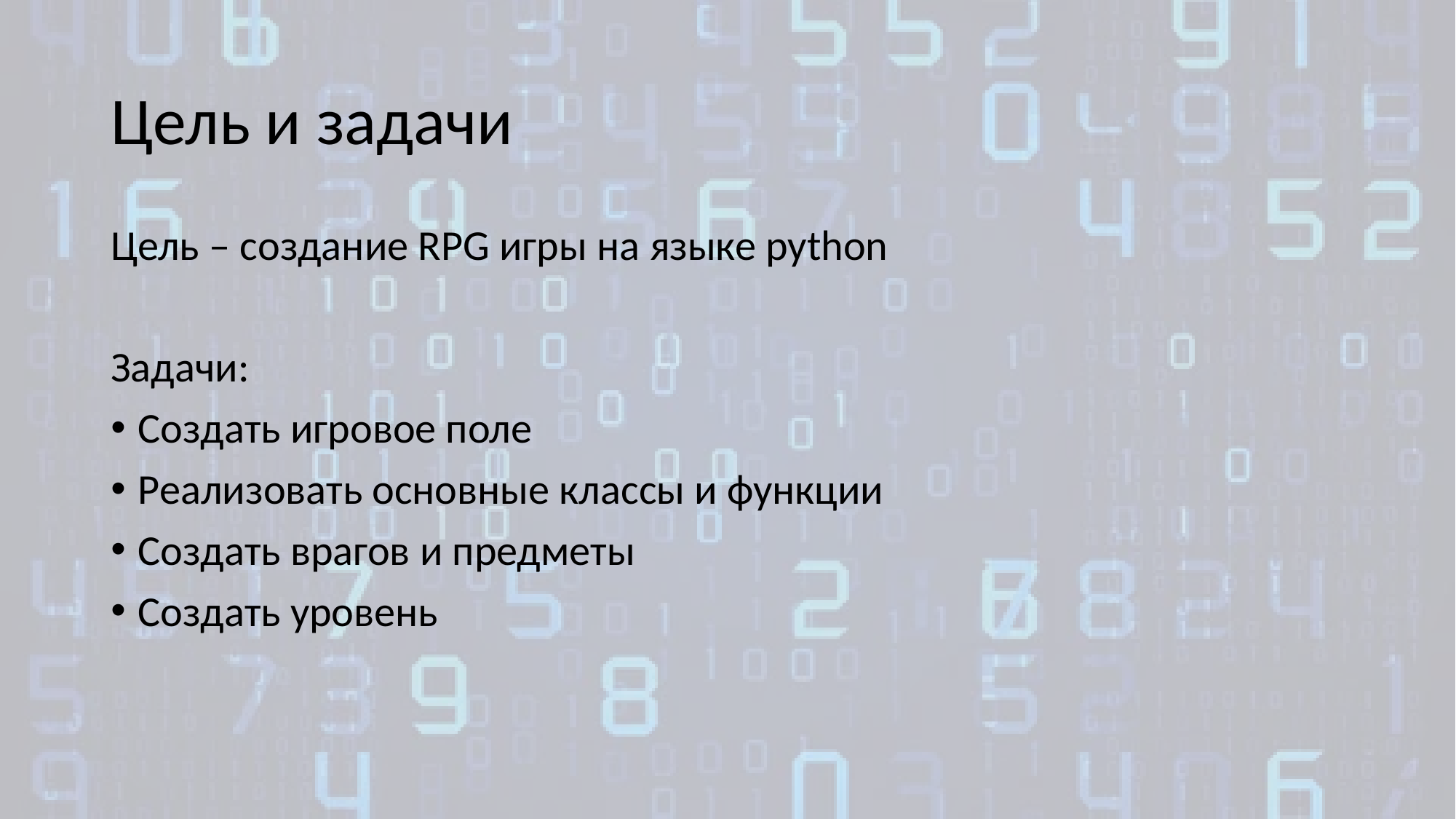

# Цель и задачи
Цель – создание RPG игры на языке python

Задачи:
Создать игровое поле
Реализовать основные классы и функции
Создать врагов и предметы
Создать уровень